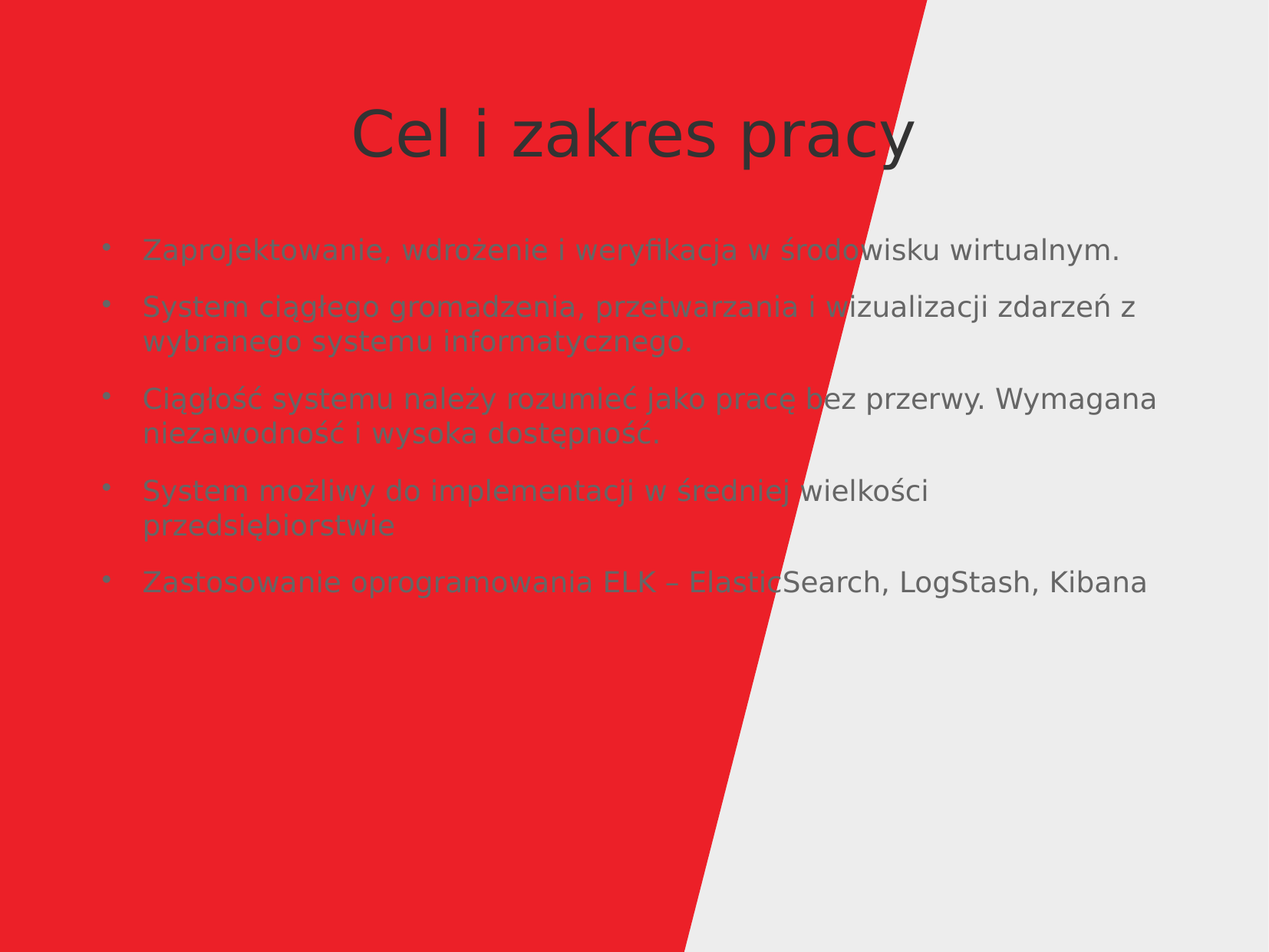

Cel i zakres pracy
Zaprojektowanie, wdrożenie i weryfikacja w środowisku wirtualnym.
System ciągłego gromadzenia, przetwarzania i wizualizacji zdarzeń z wybranego systemu informatycznego.
Ciągłość systemu należy rozumieć jako pracę bez przerwy. Wymagana niezawodność i wysoka dostępność.
System możliwy do implementacji w średniej wielkości przedsiębiorstwie
Zastosowanie oprogramowania ELK – ElasticSearch, LogStash, Kibana